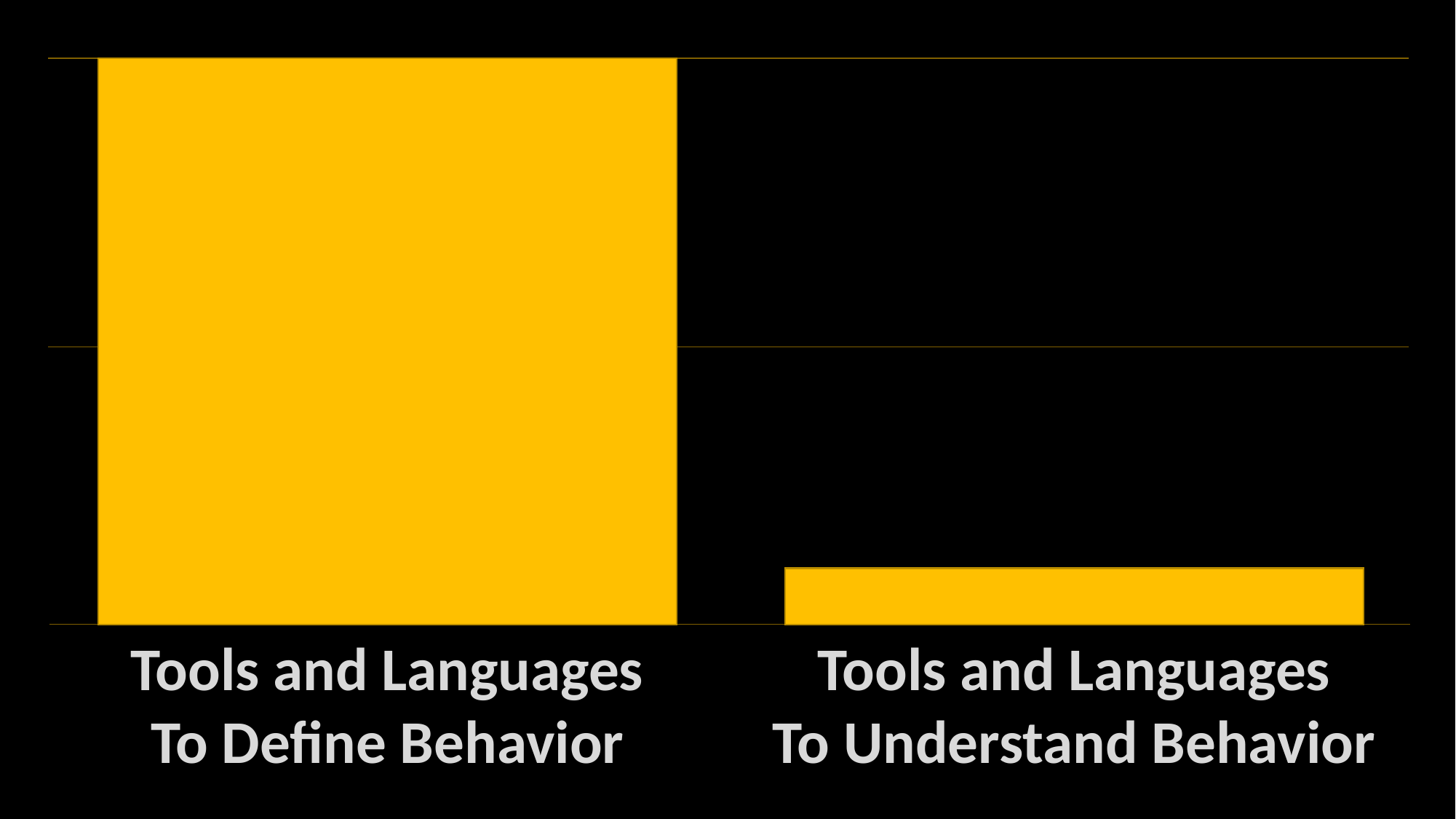

Tools and Languages
To Define Behavior
Tools and Languages
To Understand Behavior